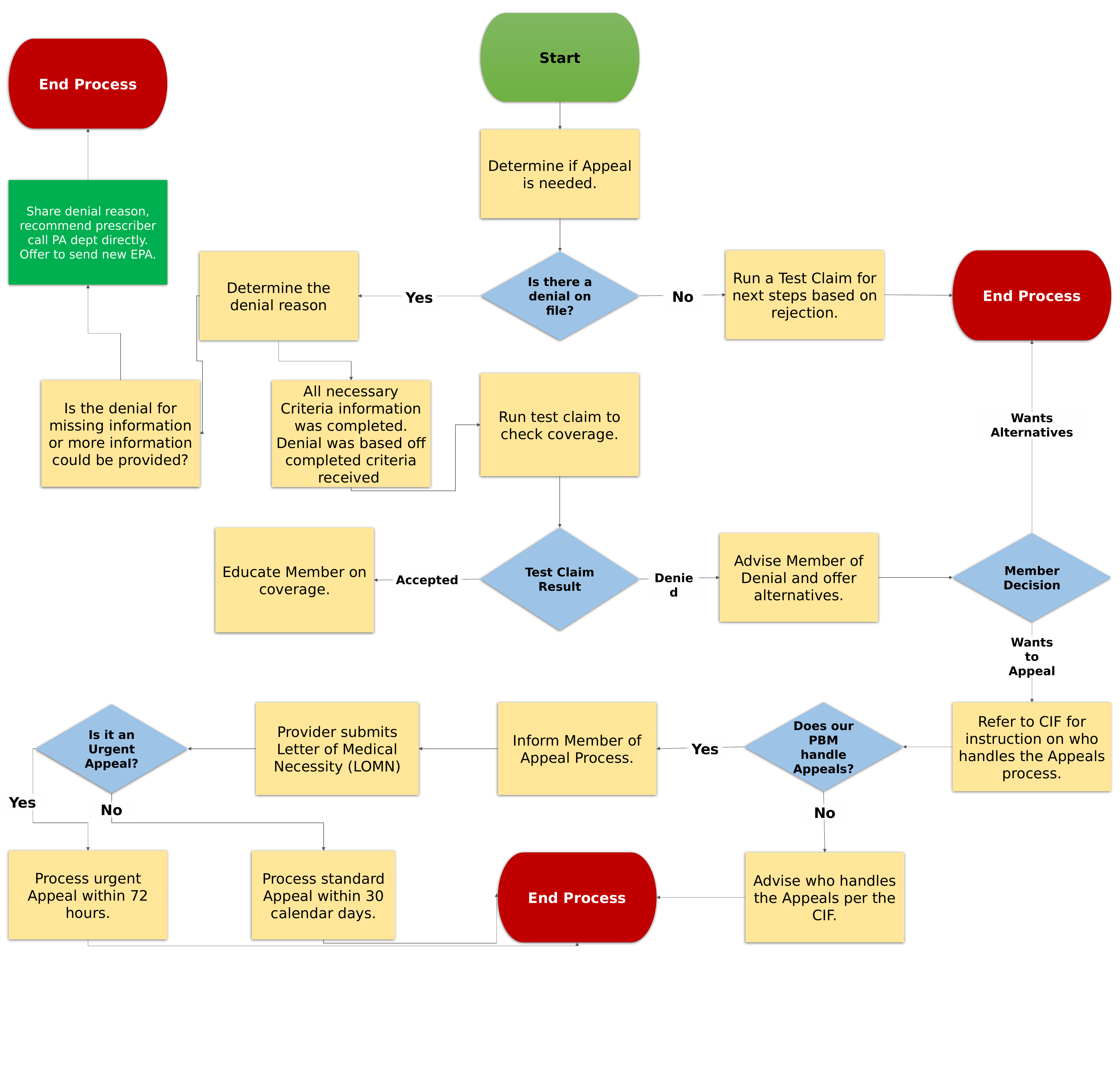

Start
End Process
Determine if Appeal is needed.
Share denial reason, recommend prescriber call PA dept directly. Offer to send new EPA.
Run a Test Claim for next steps based on rejection.
End Process
Determine the denial reason
Is there a denial on file?
No
Yes
Run test claim to check coverage.
Is the denial for missing information or more information could be provided?
All necessary Criteria information was completed. Denial was based off completed criteria received
Wants
Alternatives
Educate Member on coverage.
Test Claim Result
Advise Member of Denial and offer alternatives.
Member Decision
Denied
Accepted
Wants to
Appeal
Provider submits Letter of Medical Necessity (LOMN)
Inform Member of Appeal Process.
Does our PBM handle Appeals?
Refer to CIF for instruction on who handles the Appeals process.
Is it an Urgent Appeal?
Yes
Yes
No
No
Process urgent Appeal within 72 hours.
Process standard Appeal within 30 calendar days.
Advise who handles the Appeals per the CIF.
End Process